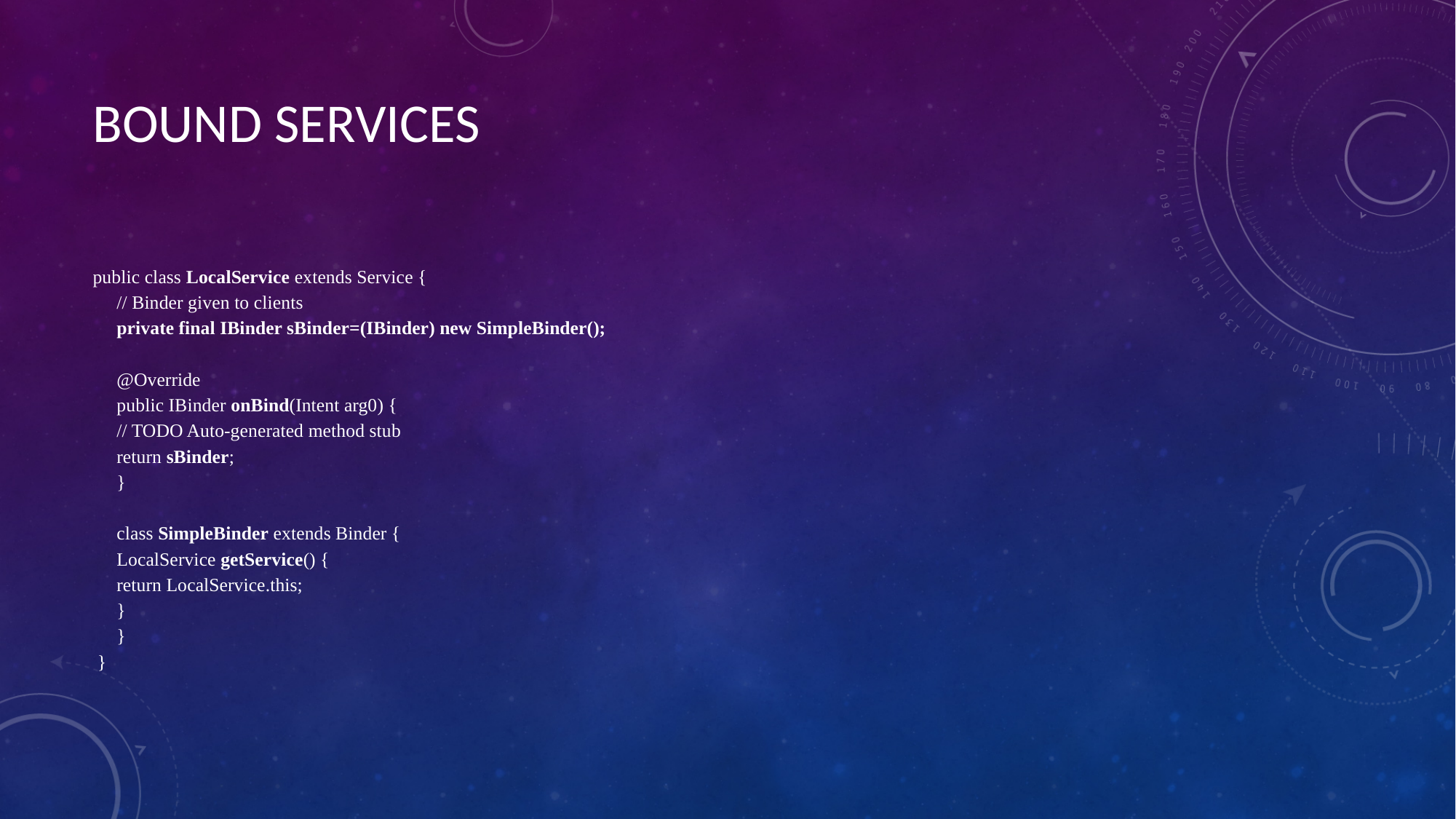

# Bound services
public class LocalService extends Service {
	// Binder given to clients
	private final IBinder sBinder=(IBinder) new SimpleBinder();

	@Override
	public IBinder onBind(Intent arg0) {
		// TODO Auto-generated method stub
		return sBinder;
	}

	class SimpleBinder extends Binder {
		LocalService getService() {
			return LocalService.this;
		}
	}
 }